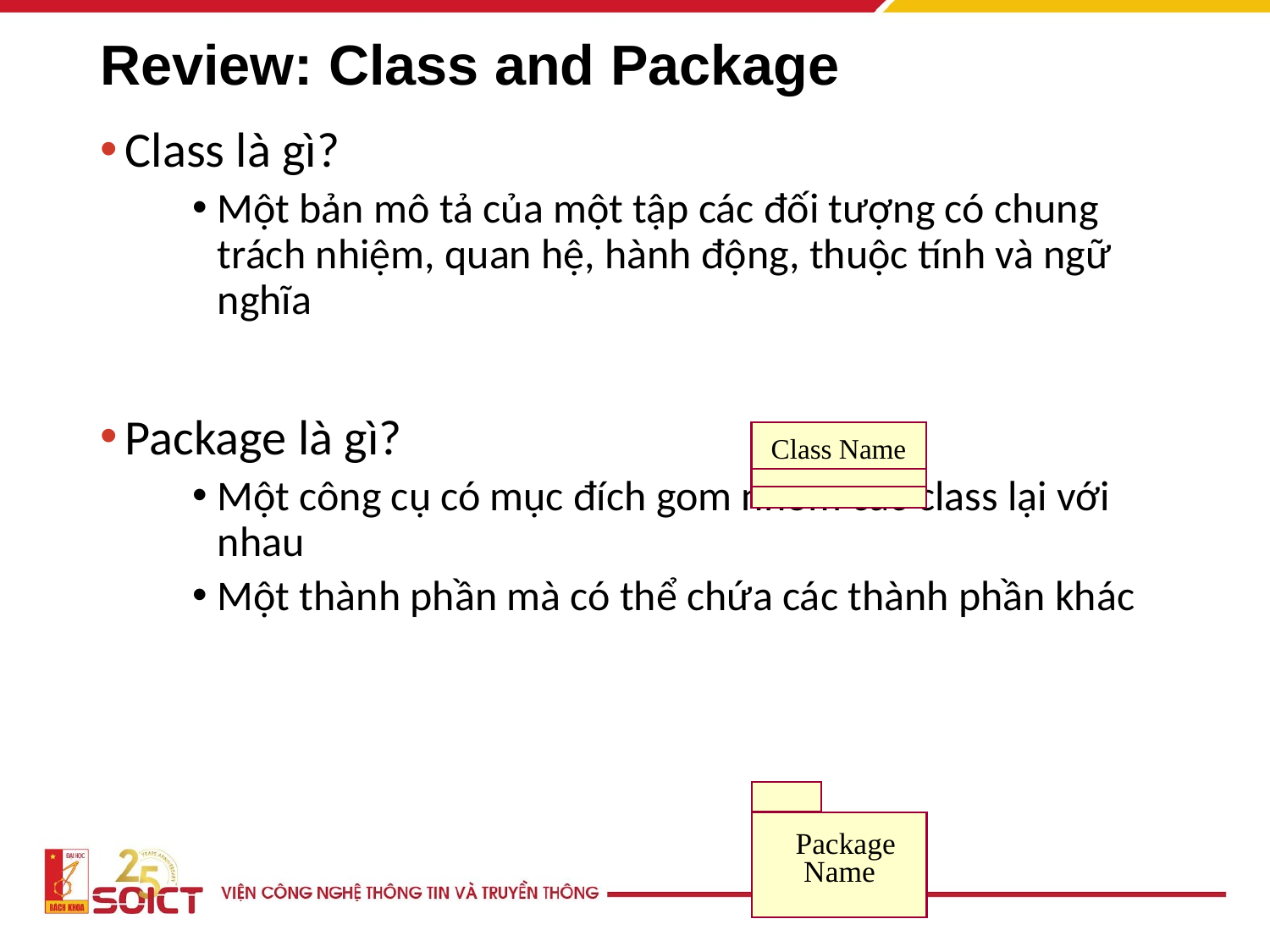

# Review: Class and Package
Class là gì?
Một bản mô tả của một tập các đối tượng có chung trách nhiệm, quan hệ, hành động, thuộc tính và ngữ nghĩa

Package là gì?
Một công cụ có mục đích gom nhóm các class lại với nhau
Một thành phần mà có thể chứa các thành phần khác

Class Name

Package
Name